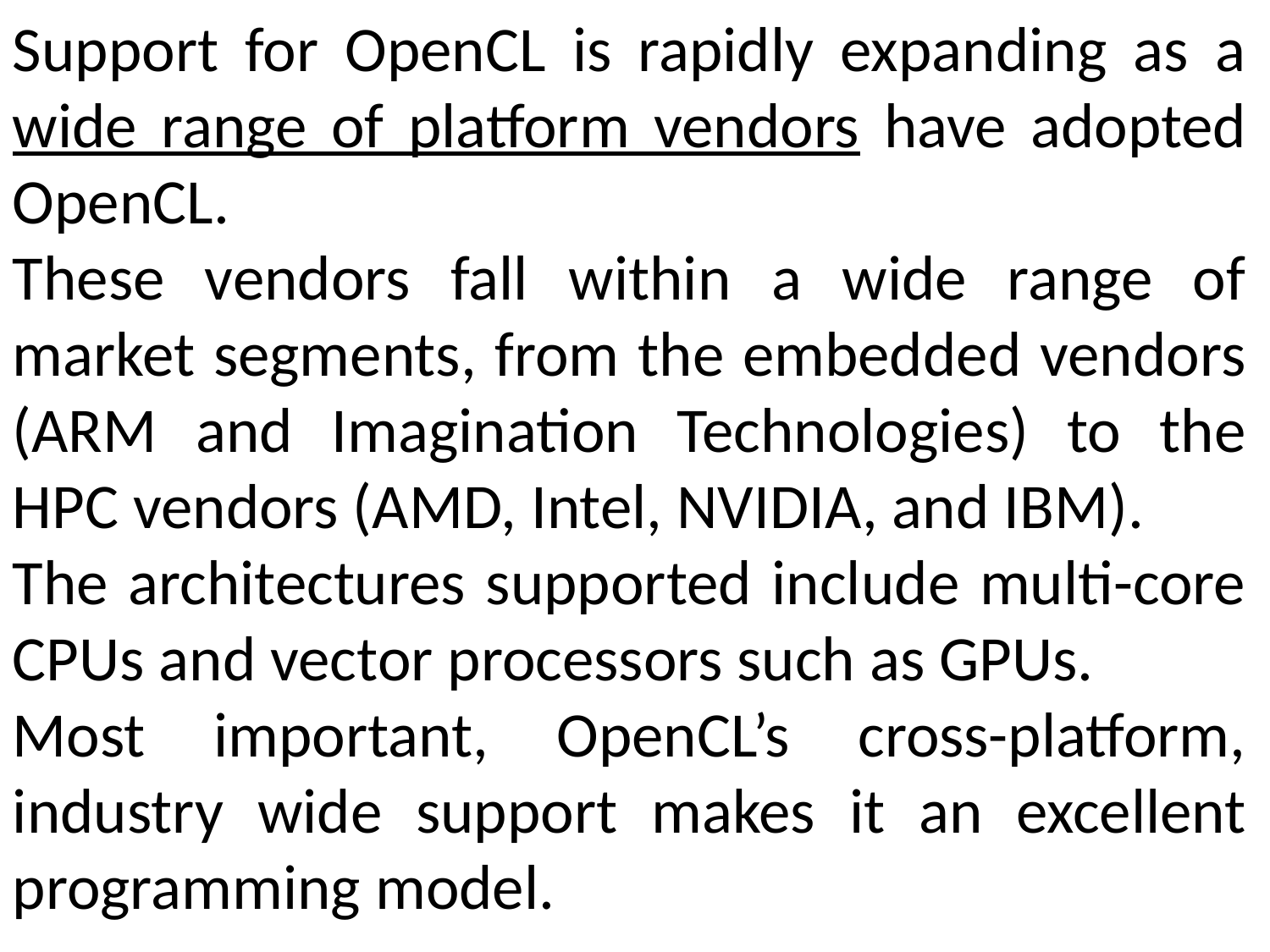

Support for OpenCL is rapidly expanding as a wide range of platform vendors have adopted OpenCL.
These vendors fall within a wide range of market segments, from the embedded vendors (ARM and Imagination Technologies) to the HPC vendors (AMD, Intel, NVIDIA, and IBM).
The architectures supported include multi-core CPUs and vector processors such as GPUs.
Most important, OpenCL’s cross-platform, industry wide support makes it an excellent programming model.